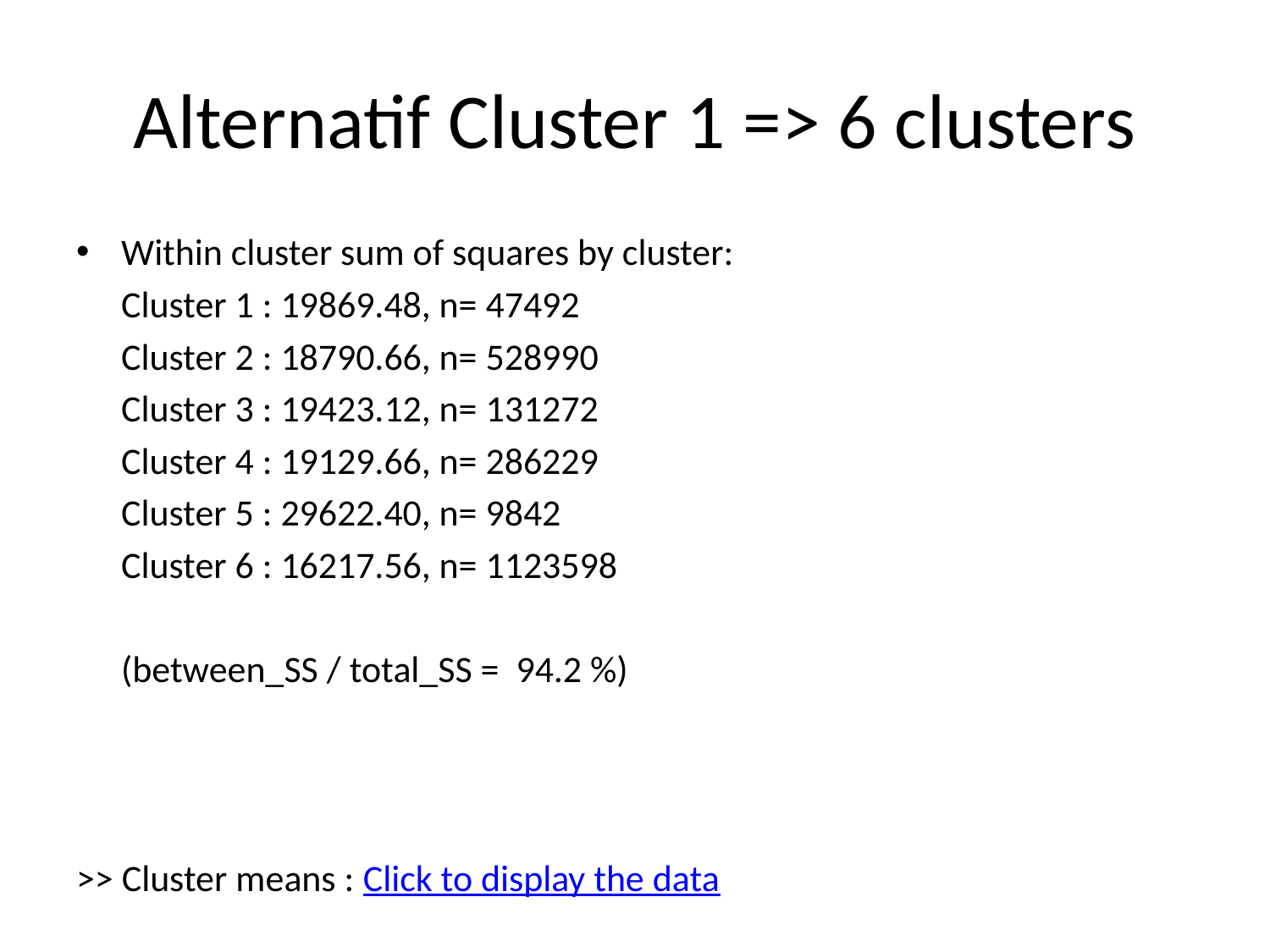

# Alternatif Cluster 1 => 6 clusters
Within cluster sum of squares by cluster:
	Cluster 1 : 19869.48, n= 47492
	Cluster 2 : 18790.66, n= 528990
	Cluster 3 : 19423.12, n= 131272
	Cluster 4 : 19129.66, n= 286229
	Cluster 5 : 29622.40, n= 9842
	Cluster 6 : 16217.56, n= 1123598

	(between_SS / total_SS =  94.2 %)

>> Cluster means : Click to display the data